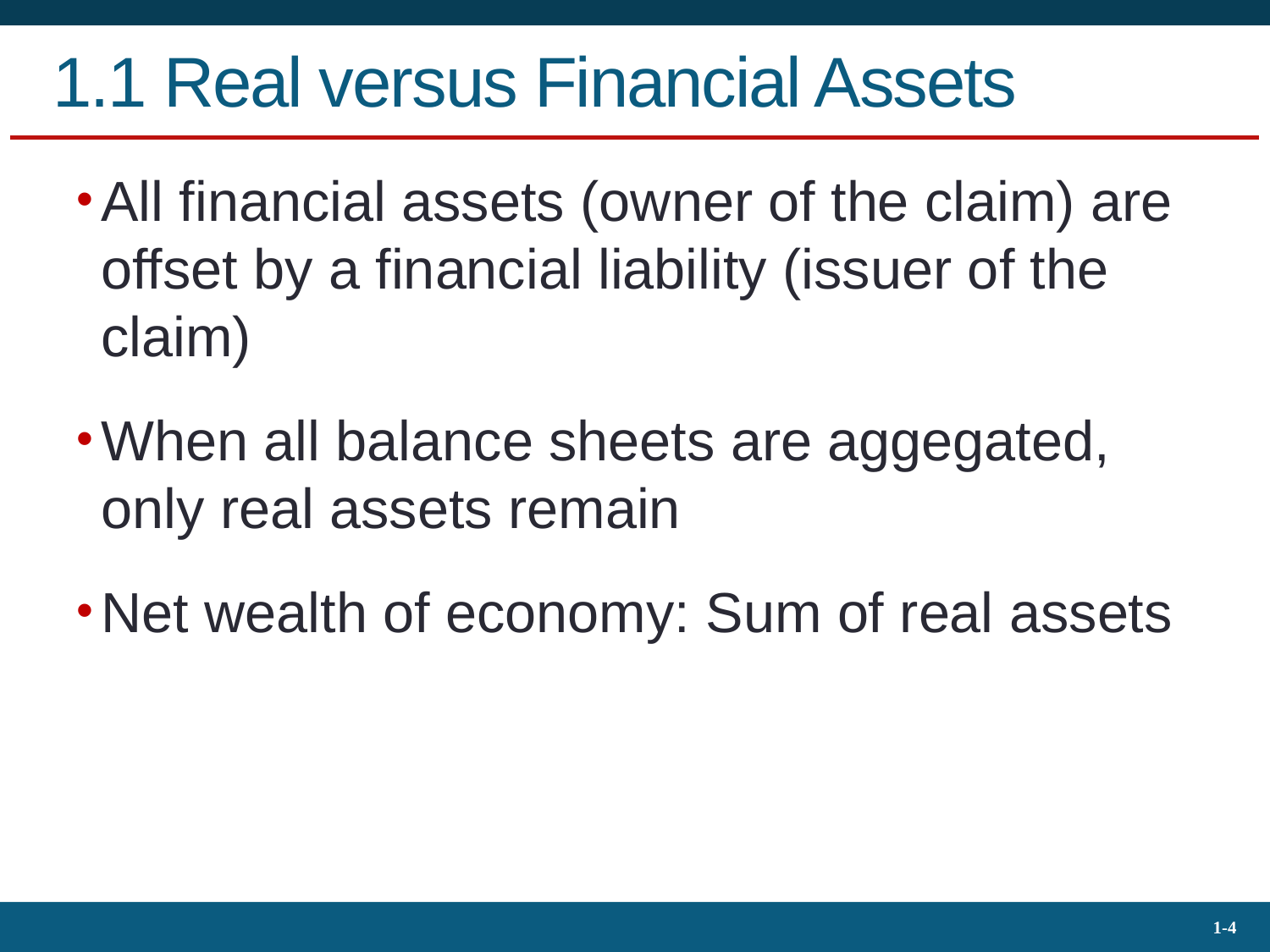

# 1.1 Real versus Financial Assets
All financial assets (owner of the claim) are offset by a financial liability (issuer of the claim)
When all balance sheets are aggegated, only real assets remain
Net wealth of economy: Sum of real assets